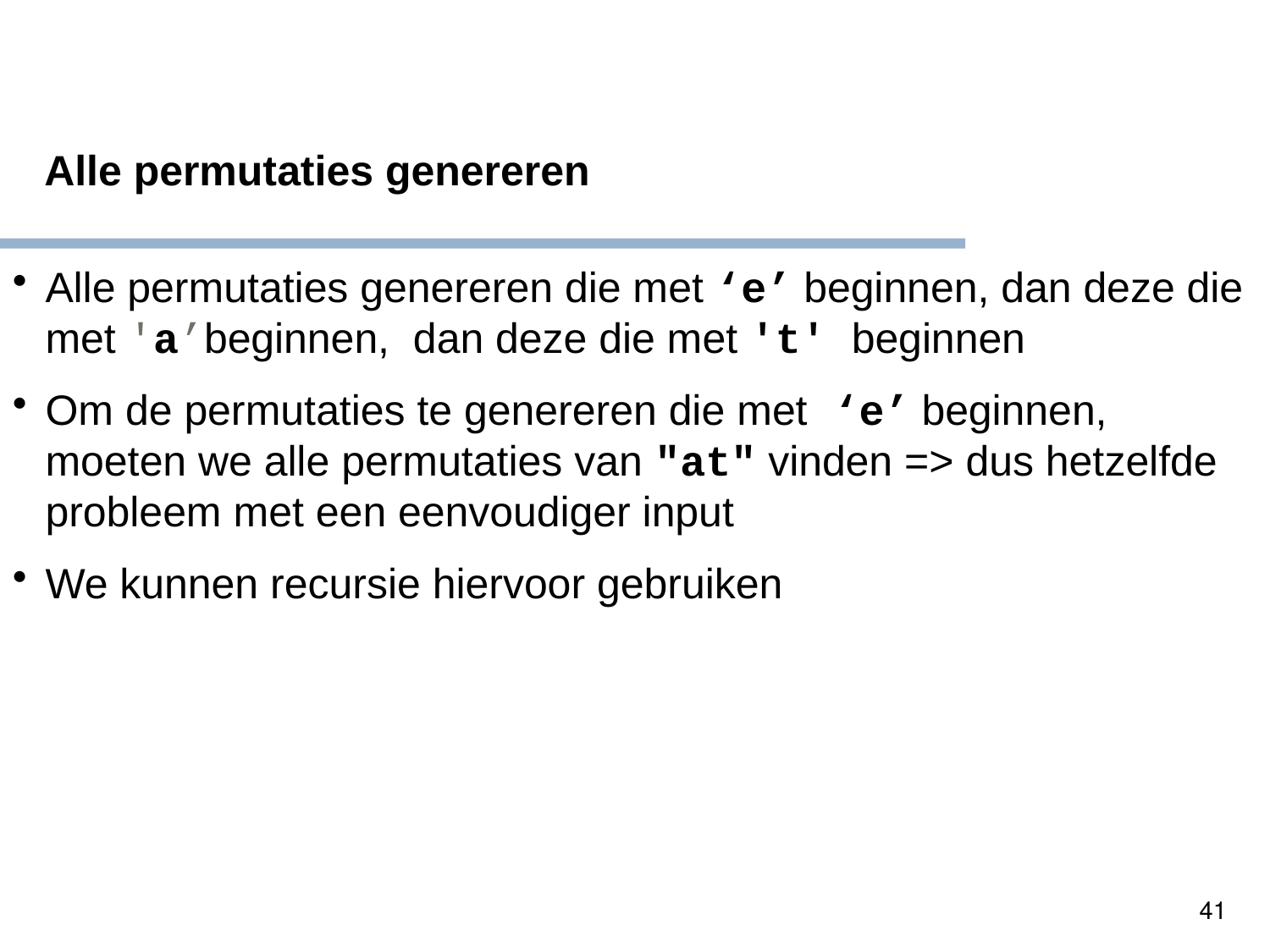

Alle permutaties genereren
Alle permutaties genereren die met ‘e’ beginnen, dan deze die met 'a’beginnen,  dan deze die met 't' beginnen
Om de permutaties te genereren die met ‘e’ beginnen, moeten we alle permutaties van "at" vinden => dus hetzelfde probleem met een eenvoudiger input
We kunnen recursie hiervoor gebruiken

41